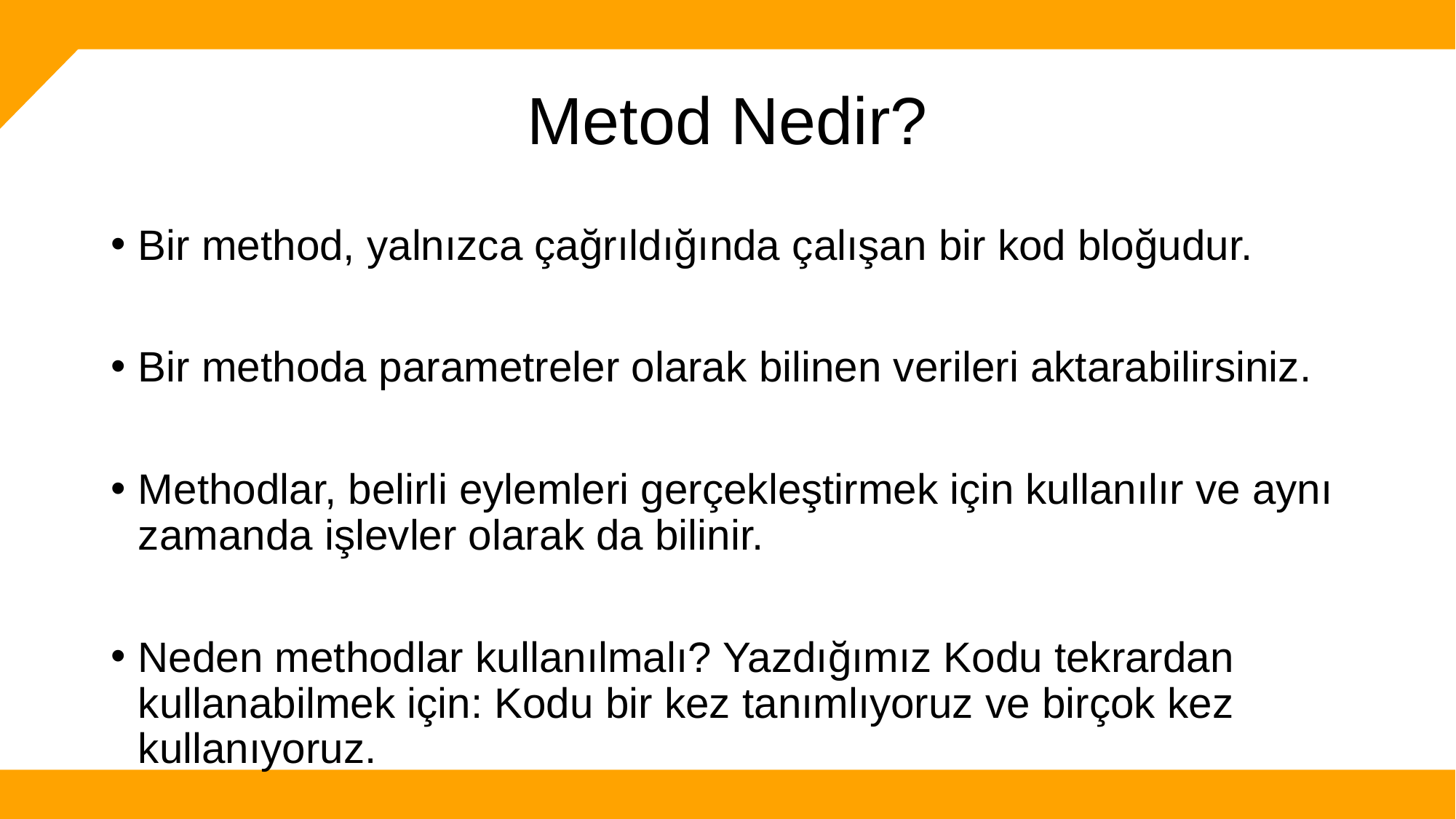

# Metod Nedir?
Bir method, yalnızca çağrıldığında çalışan bir kod bloğudur.

Bir methoda parametreler olarak bilinen verileri aktarabilirsiniz.

Methodlar, belirli eylemleri gerçekleştirmek için kullanılır ve aynı zamanda işlevler olarak da bilinir.

Neden methodlar kullanılmalı? Yazdığımız Kodu tekrardan kullanabilmek için: Kodu bir kez tanımlıyoruz ve birçok kez kullanıyoruz.